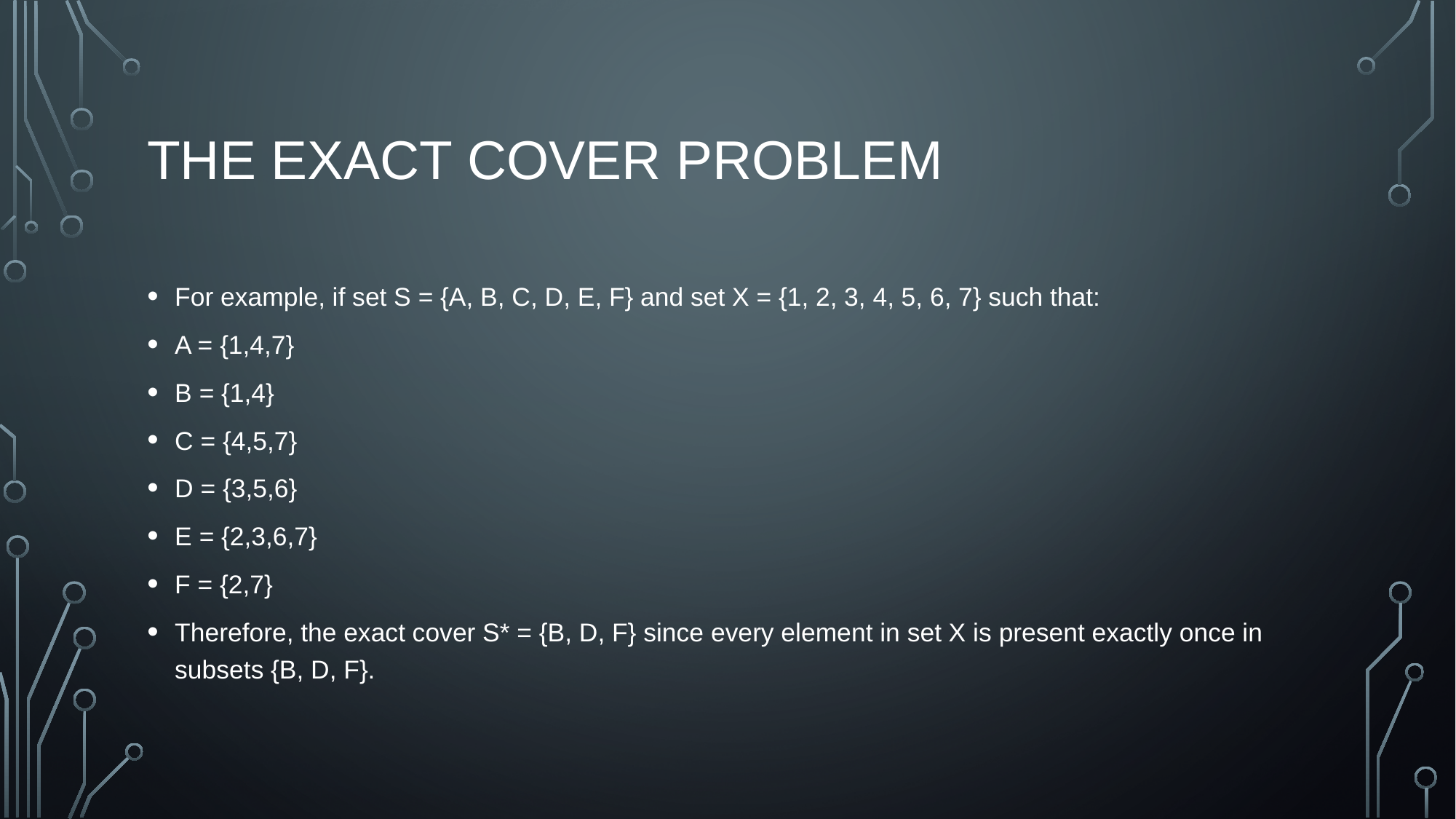

# The Exact Cover Problem
For example, if set S = {A, B, C, D, E, F} and set X = {1, 2, 3, 4, 5, 6, 7} such that:
A = {1,4,7}
B = {1,4}
C = {4,5,7}
D = {3,5,6}
E = {2,3,6,7}
F = {2,7}
Therefore, the exact cover S* = {B, D, F} since every element in set X is present exactly once in subsets {B, D, F}.